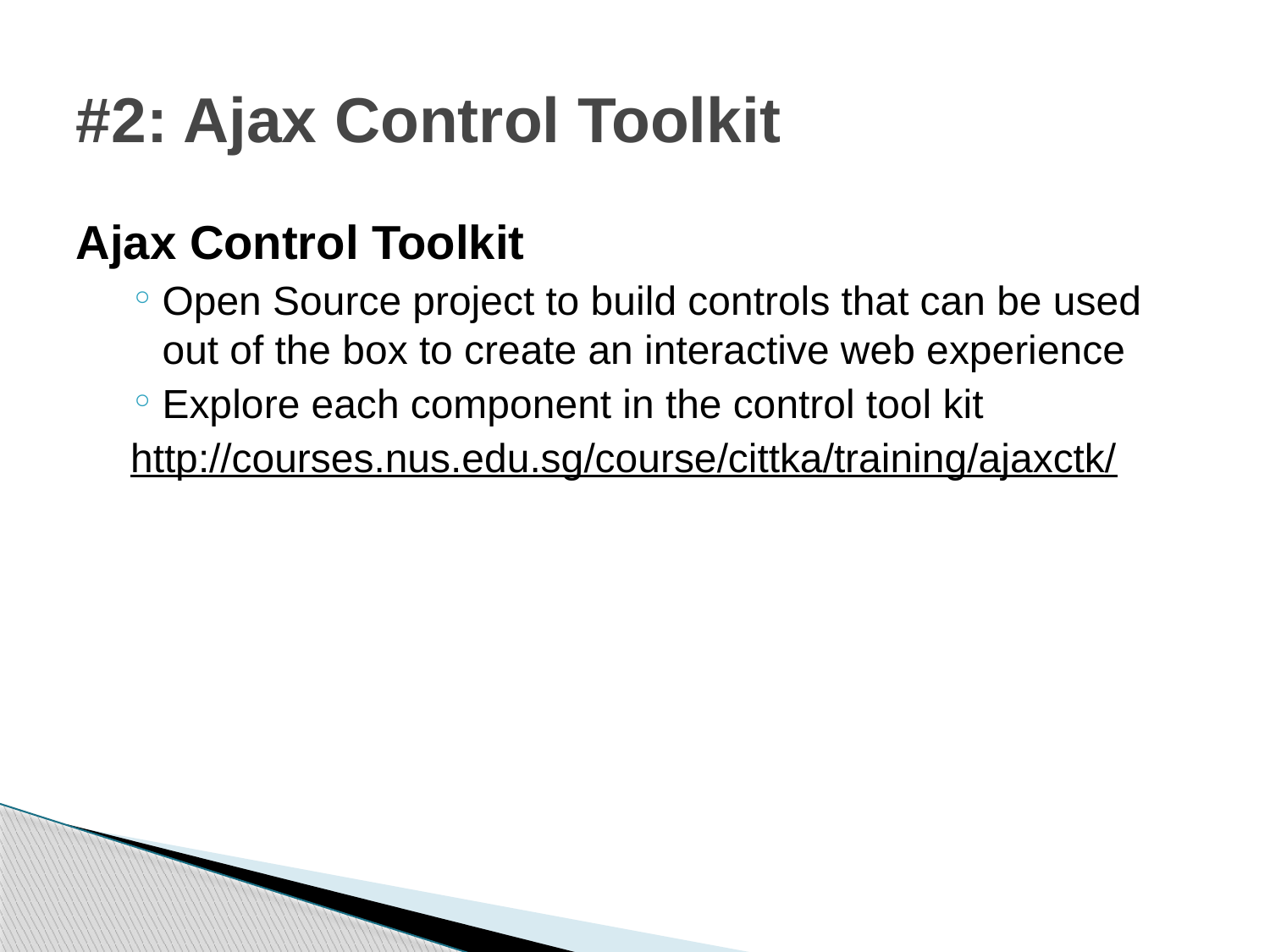

# #2: Ajax Control Toolkit
Ajax Control Toolkit
Open Source project to build controls that can be used out of the box to create an interactive web experience
Explore each component in the control tool kit
http://courses.nus.edu.sg/course/cittka/training/ajaxctk/